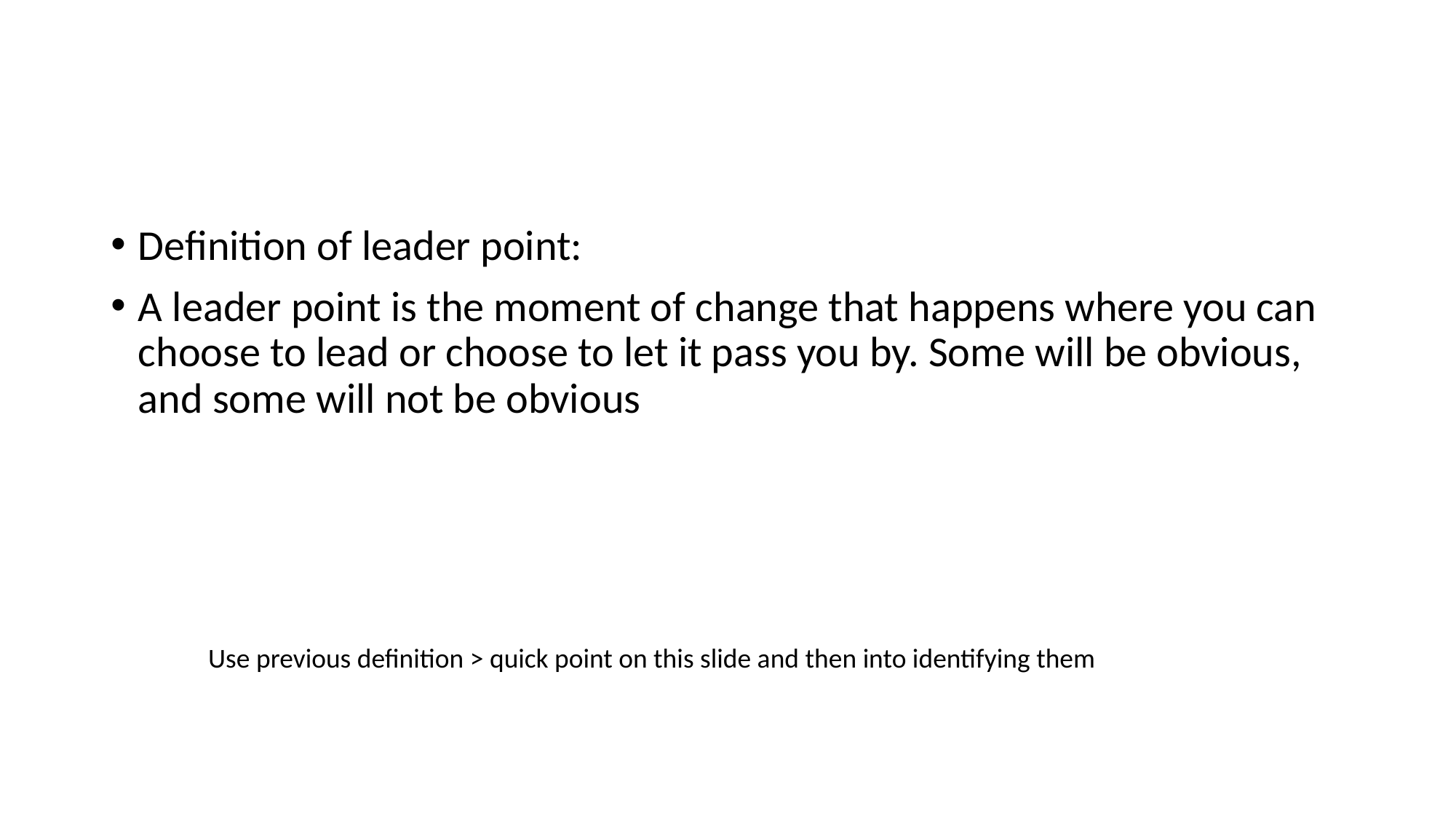

#
Definition of leader point:
A leader point is the moment of change that happens where you can choose to lead or choose to let it pass you by. Some will be obvious, and some will not be obvious
Use previous definition > quick point on this slide and then into identifying them